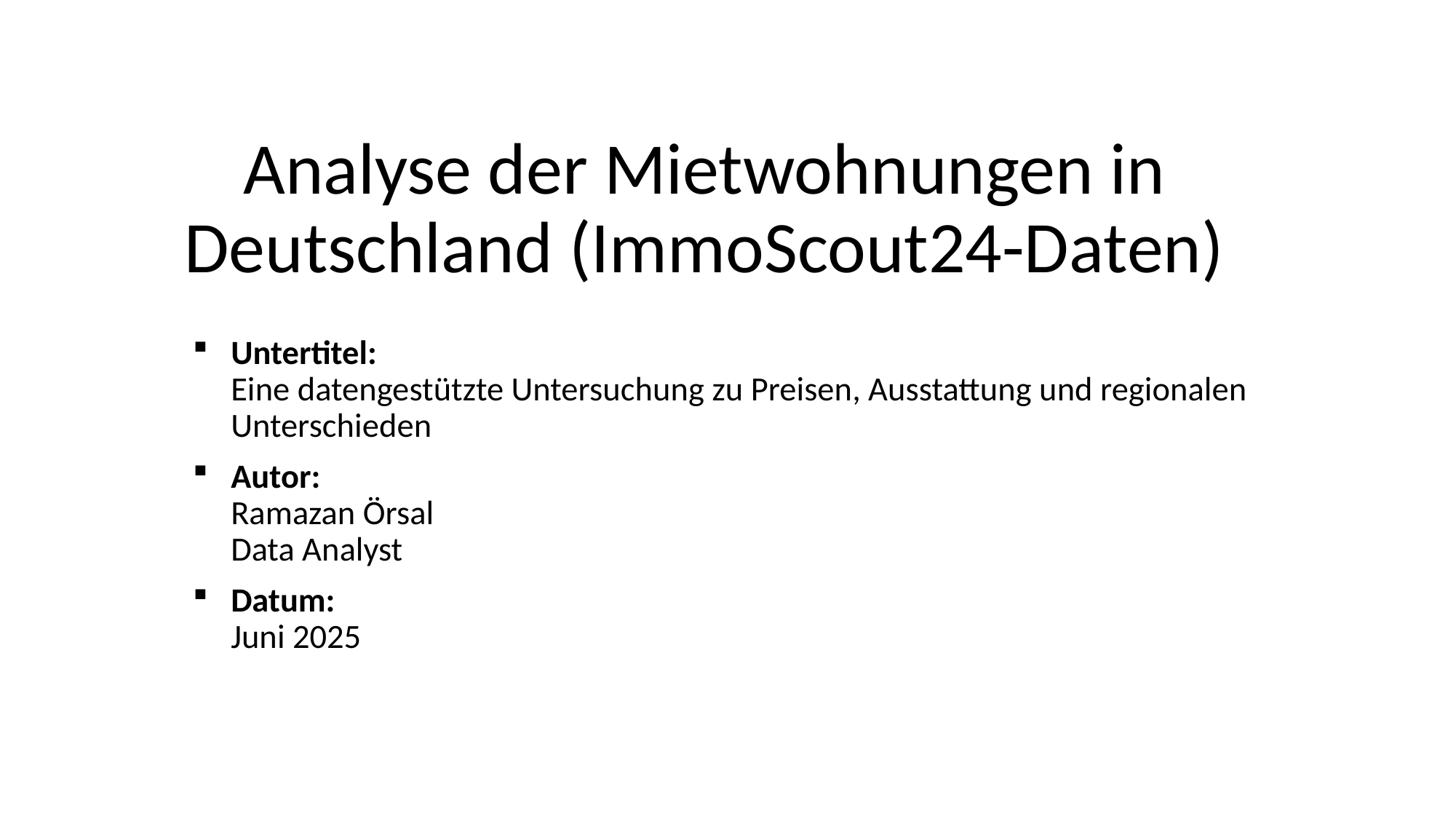

# Analyse der Mietwohnungen in Deutschland (ImmoScout24-Daten)
Untertitel:
Eine datengestützte Untersuchung zu Preisen, Ausstattung und regionalen Unterschieden
Autor:
Ramazan Örsal
Data Analyst
Datum:
Juni 2025